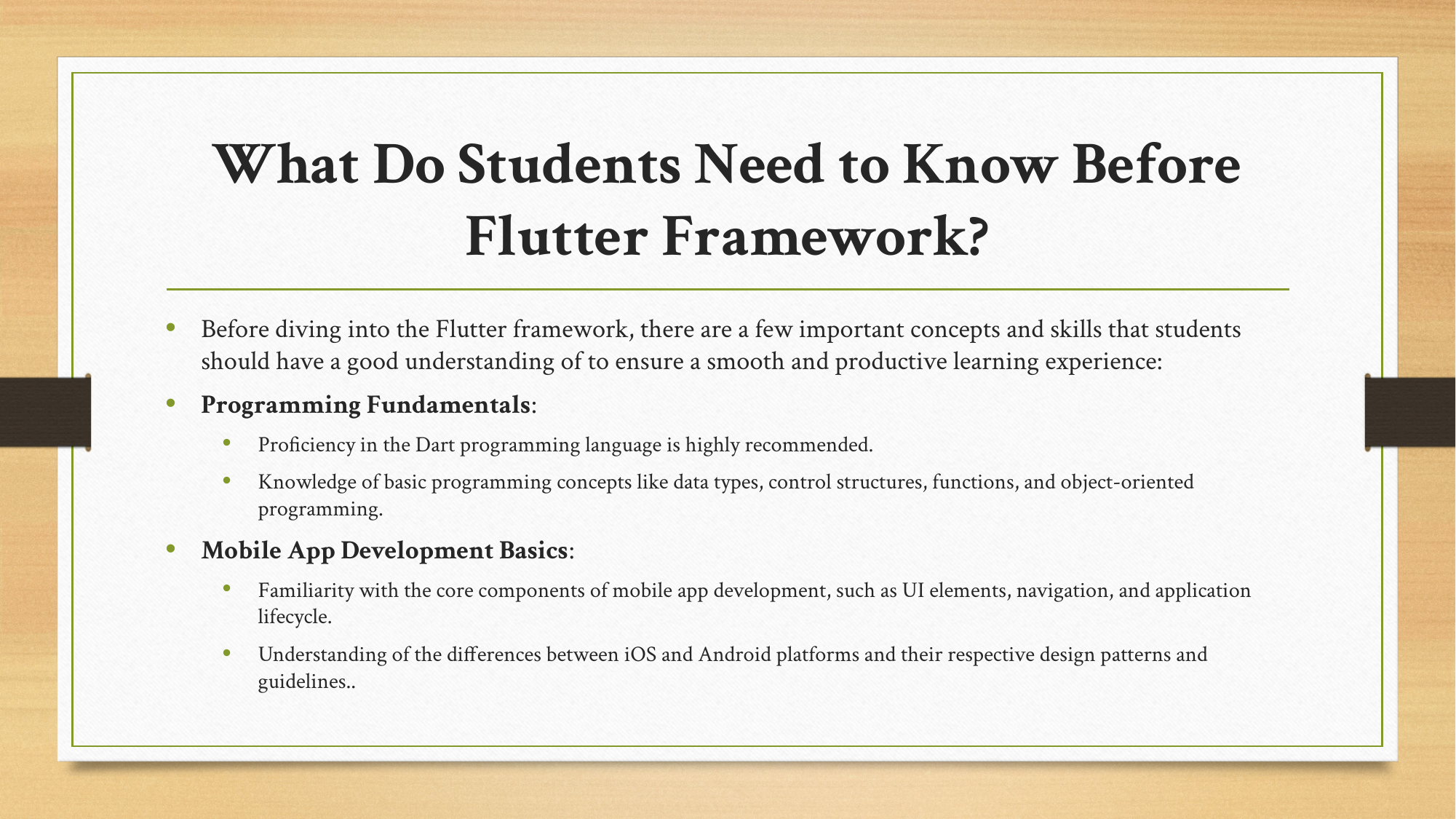

# What Do Students Need to Know Before Flutter Framework?
Before diving into the Flutter framework, there are a few important concepts and skills that students should have a good understanding of to ensure a smooth and productive learning experience:
Programming Fundamentals:
Proficiency in the Dart programming language is highly recommended.
Knowledge of basic programming concepts like data types, control structures, functions, and object-oriented programming.
Mobile App Development Basics:
Familiarity with the core components of mobile app development, such as UI elements, navigation, and application lifecycle.
Understanding of the differences between iOS and Android platforms and their respective design patterns and guidelines..